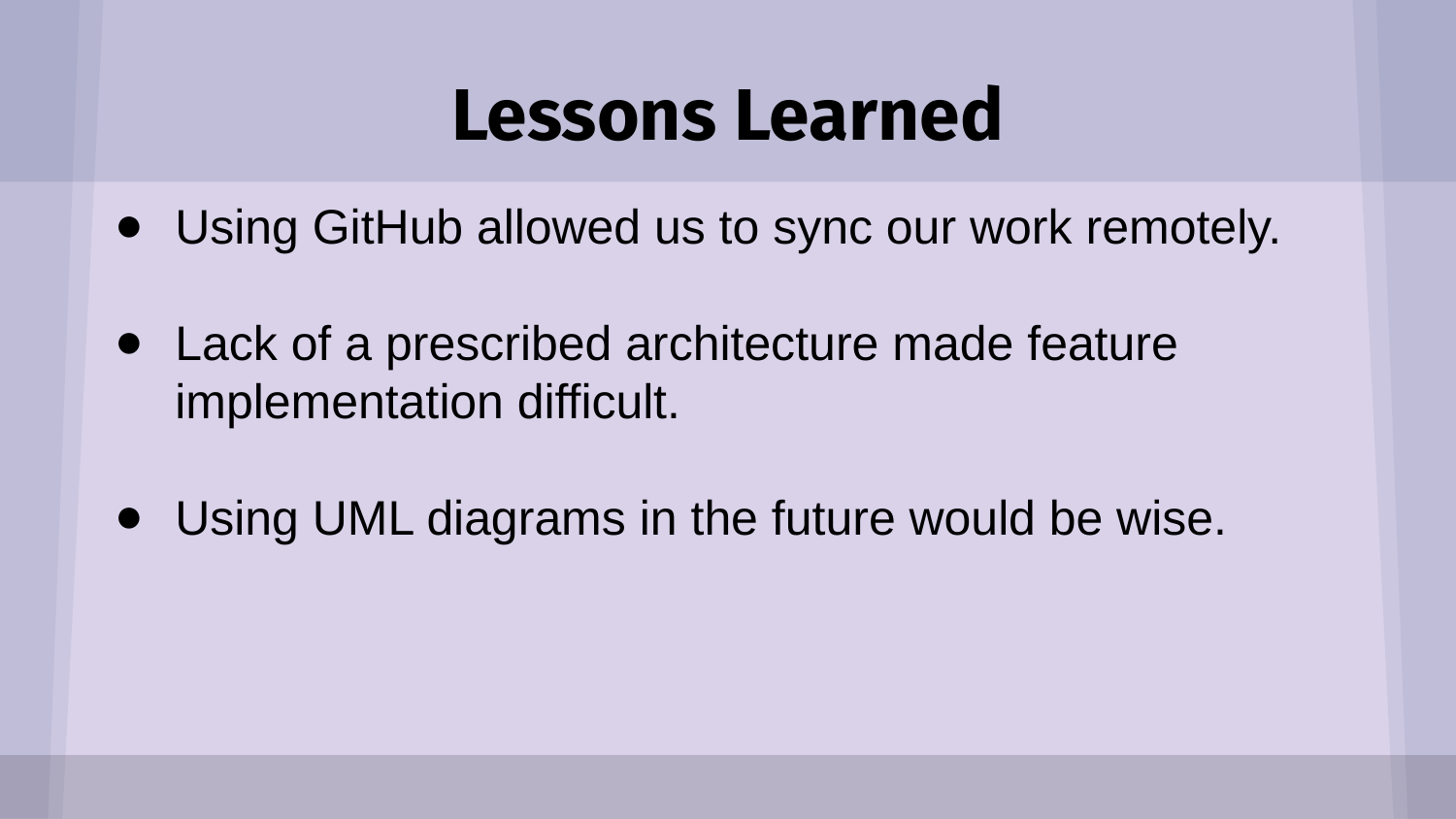

# Lessons Learned
Using GitHub allowed us to sync our work remotely.

Lack of a prescribed architecture made feature implementation difficult.

Using UML diagrams in the future would be wise.